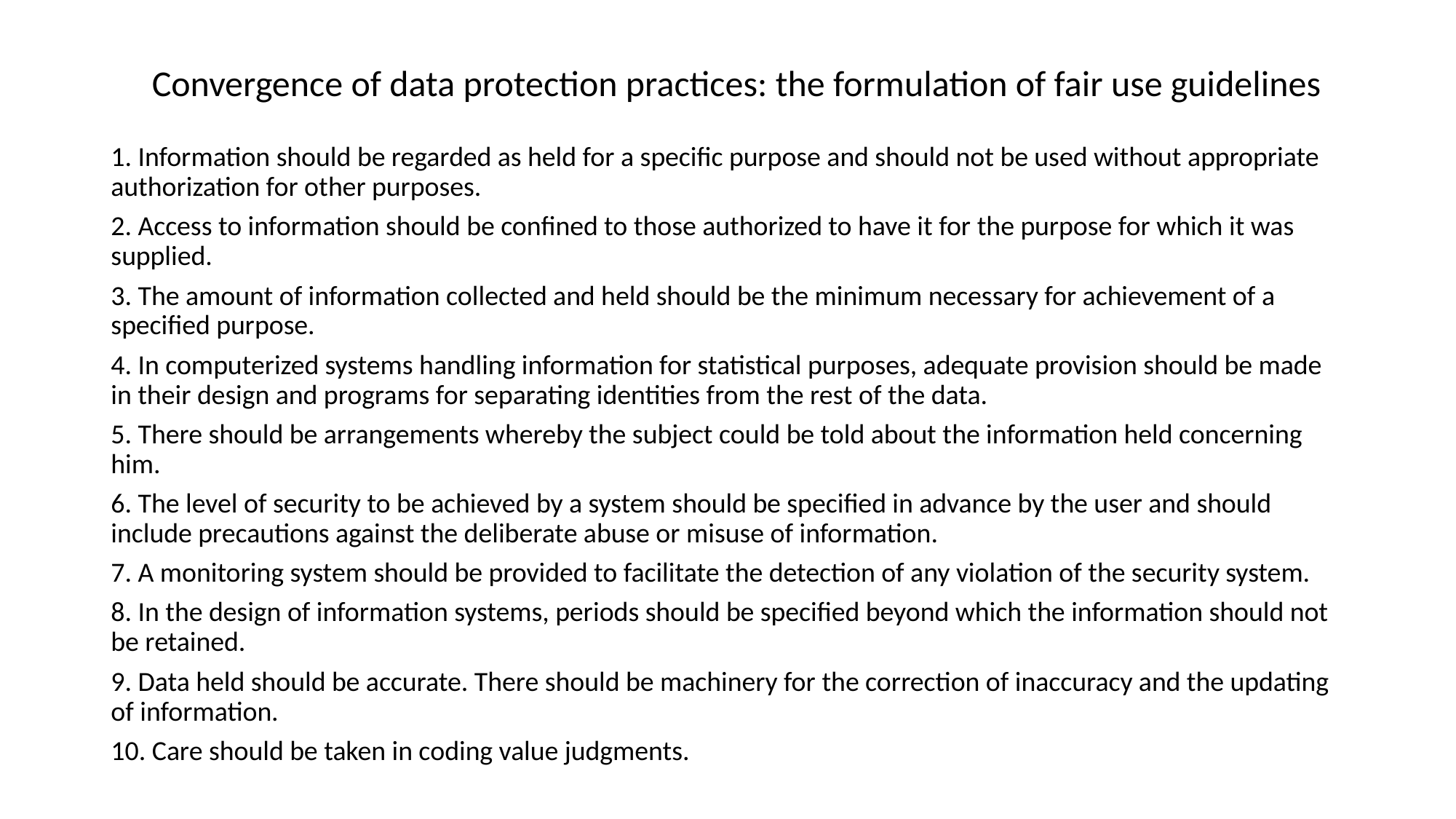

# Convergence of data protection practices: the formulation of fair use guidelines
1. Information should be regarded as held for a specific purpose and should not be used without appropriate authorization for other purposes.
2. Access to information should be confined to those authorized to have it for the purpose for which it was supplied.
3. The amount of information collected and held should be the minimum necessary for achievement of a specified purpose.
4. In computerized systems handling information for statistical purposes, adequate provision should be made in their design and programs for separating identities from the rest of the data.
5. There should be arrangements whereby the subject could be told about the information held concerning him.
6. The level of security to be achieved by a system should be specified in advance by the user and should include precautions against the deliberate abuse or misuse of information.
7. A monitoring system should be provided to facilitate the detection of any violation of the security system.
8. In the design of information systems, periods should be specified beyond which the information should not be retained.
9. Data held should be accurate. There should be machinery for the correction of inaccuracy and the updating of information.
10. Care should be taken in coding value judgments.